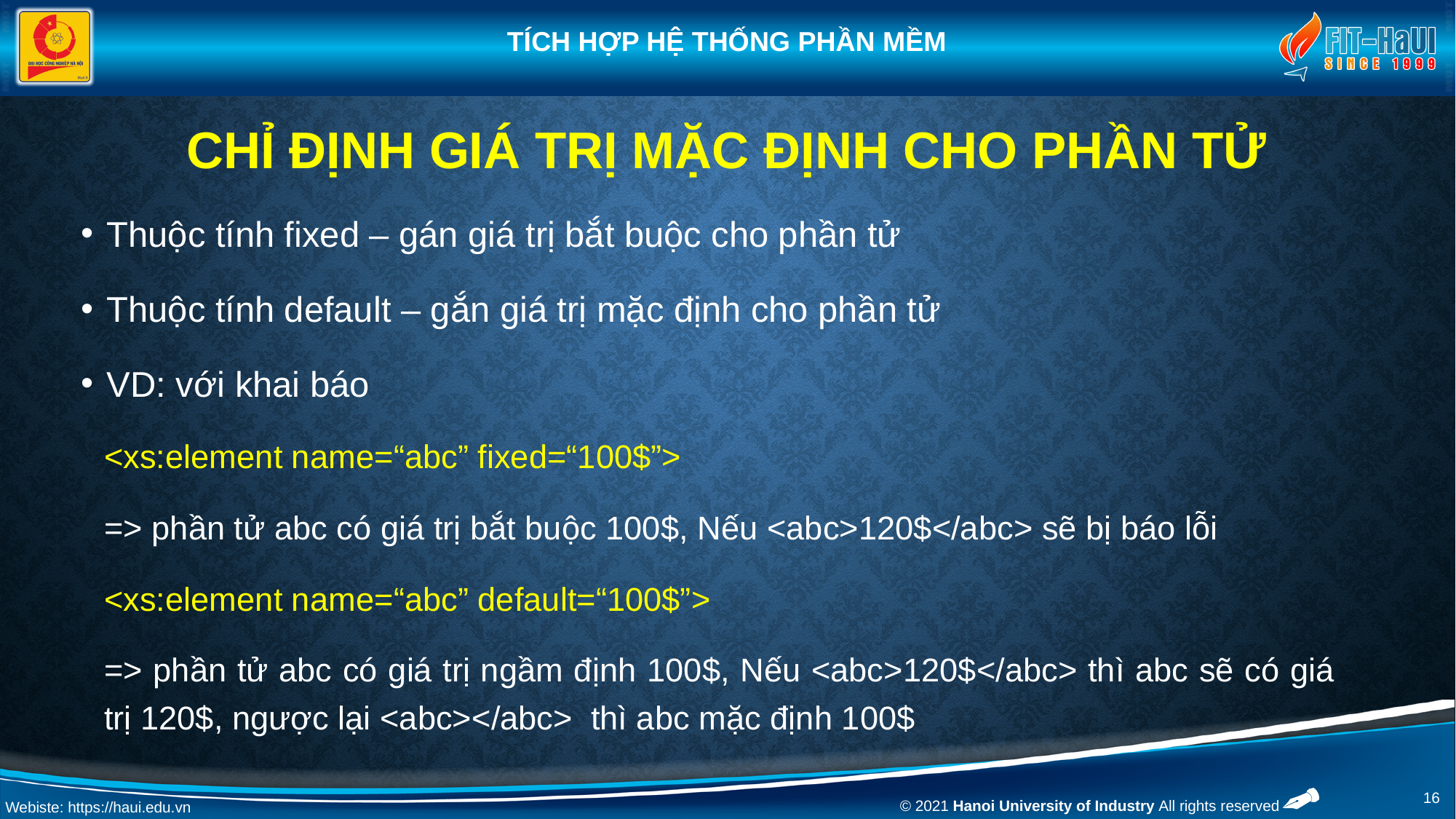

# Chỉ định giá trị mặc định cho phần tử
Thuộc tính fixed – gán giá trị bắt buộc cho phần tử
Thuộc tính default – gắn giá trị mặc định cho phần tử
VD: với khai báo
<xs:element name=“abc” fixed=“100$”>
=> phần tử abc có giá trị bắt buộc 100$, Nếu <abc>120$</abc> sẽ bị báo lỗi
<xs:element name=“abc” default=“100$”>
=> phần tử abc có giá trị ngầm định 100$, Nếu <abc>120$</abc> thì abc sẽ có giá trị 120$, ngược lại <abc></abc>  thì abc mặc định 100$